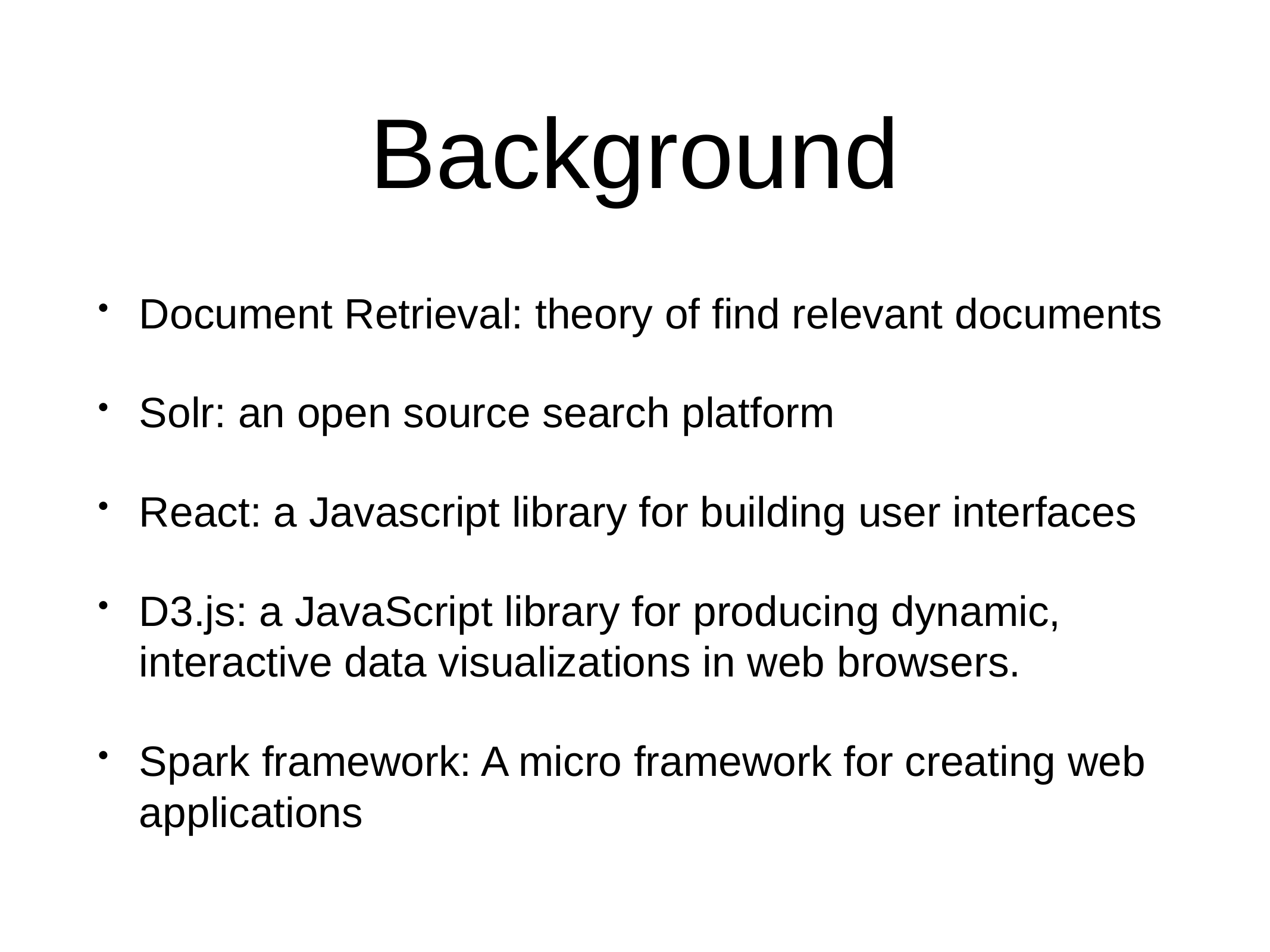

# Background
Document Retrieval: theory of find relevant documents
Solr: an open source search platform
React: a Javascript library for building user interfaces
D3.js: a JavaScript library for producing dynamic, interactive data visualizations in web browsers.
Spark framework: A micro framework for creating web applications